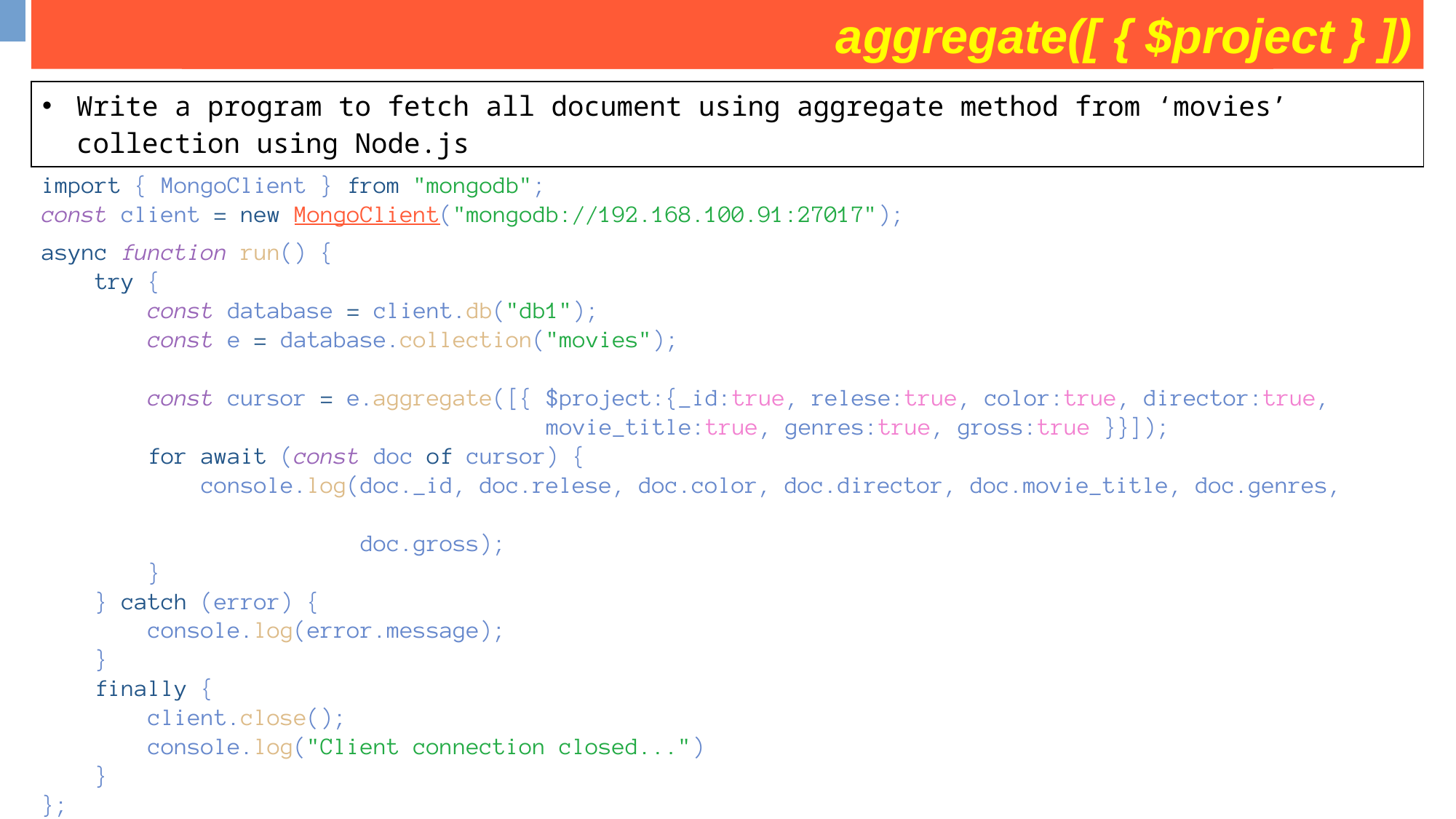

aggregate([ { $project } ])
some operation on movies collection
| Write a program to fetch all document using aggregate method from ‘movies’ collection using Node.js |
| --- |
import { MongoClient } from "mongodb";
const client = new MongoClient("mongodb://192.168.100.91:27017");
async function run() {
    try {
        const database = client.db("db1");
        const e = database.collection("movies");

        const cursor = e.aggregate([{ $project:{_id:true, relese:true, color:true, director:true,
                                      movie_title:true, genres:true, gross:true }}]);
        for await (const doc of cursor) {
            console.log(doc._id, doc.relese, doc.color, doc.director, doc.movie_title, doc.genres,
                        doc.gross);
        }
    } catch (error) {
        console.log(error.message);
    }
    finally {
        client.close();
        console.log("Client connection closed...")
    }
};
run();